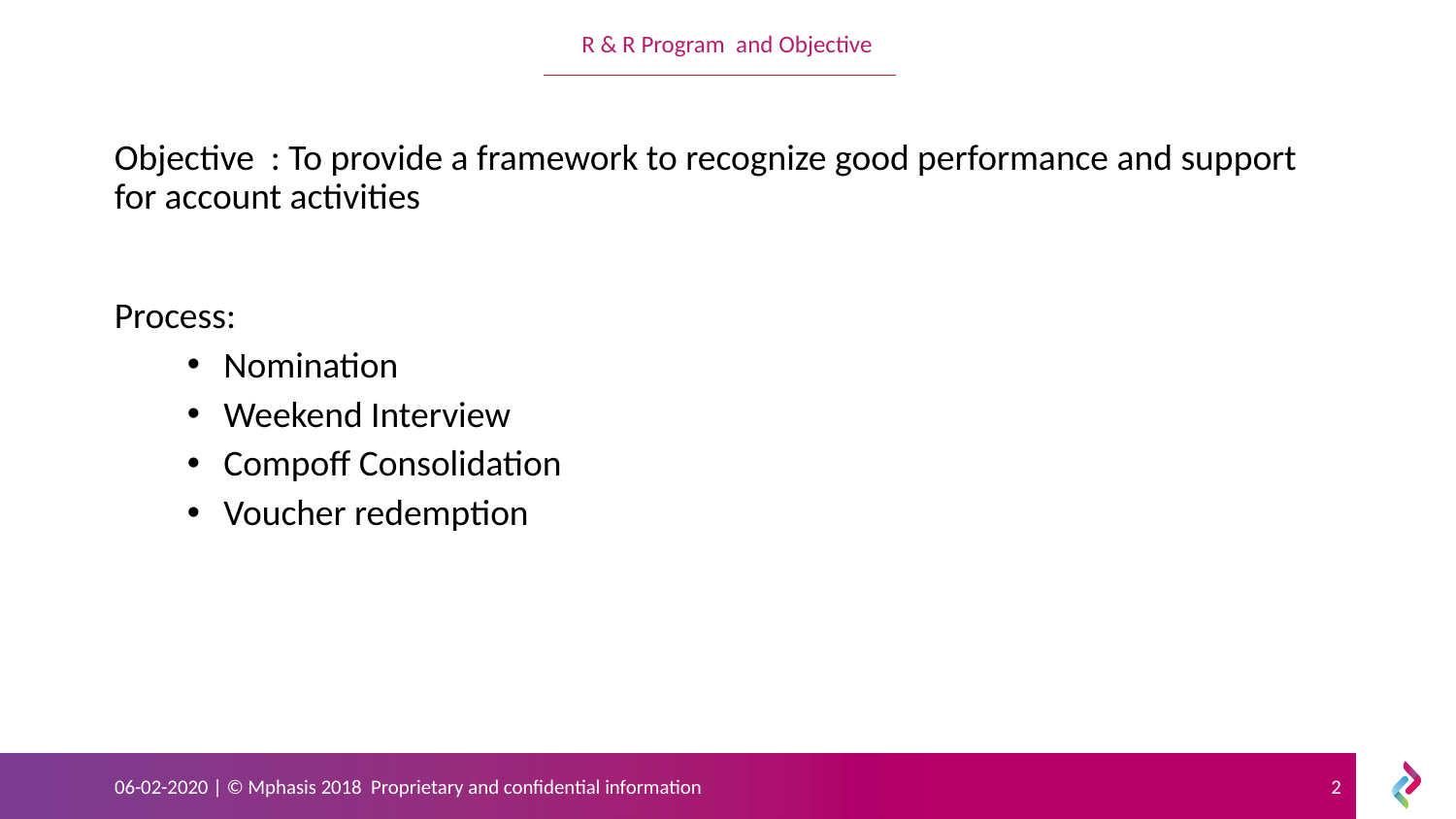

R & R Program  and Objective
Objective  : To provide a framework to recognize good performance and support for account activities

Process:
Nomination
Weekend Interview
Compoff Consolidation
Voucher redemption

06-02-2020 | © Mphasis 2018  Proprietary and confidential information
2